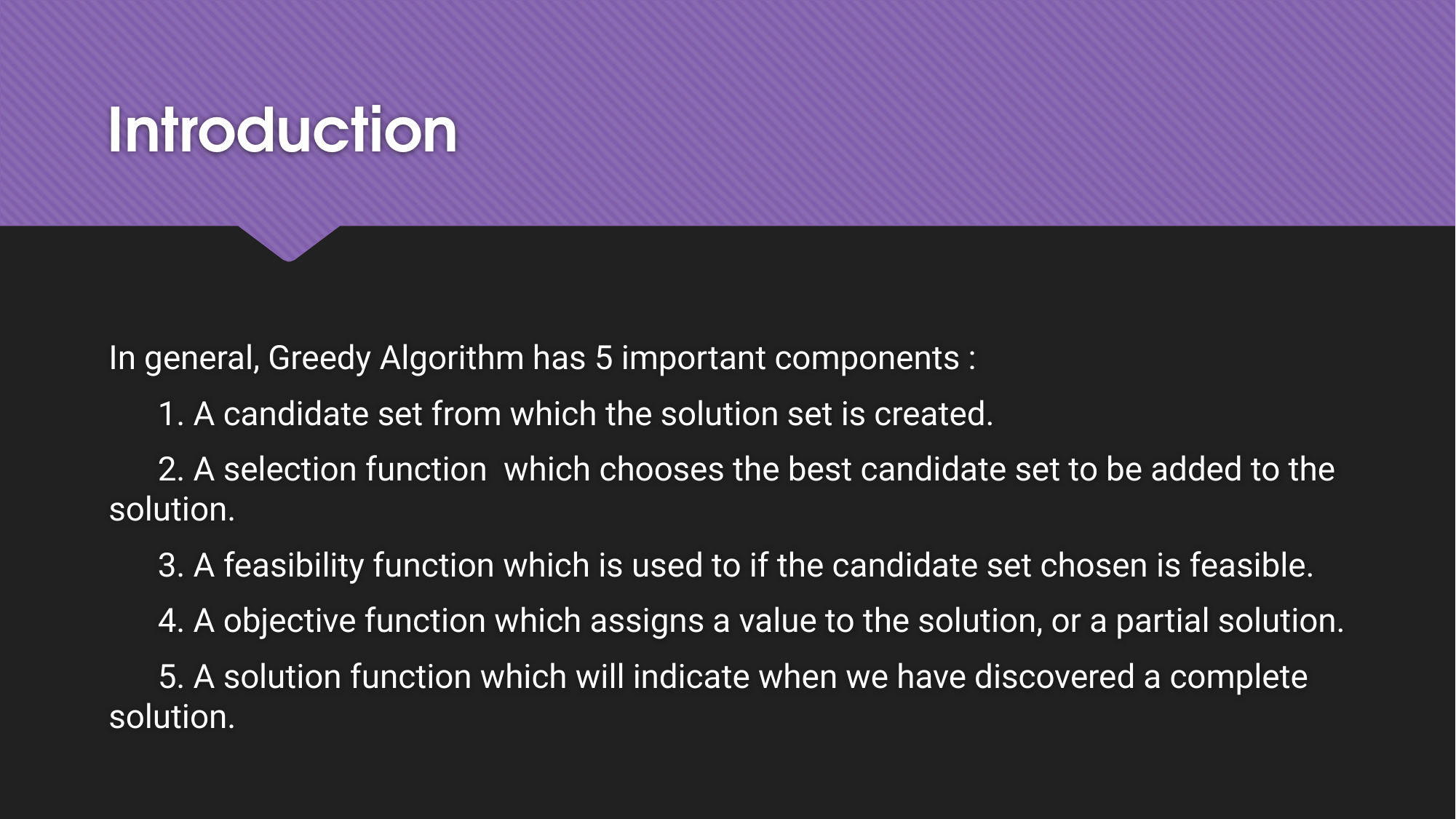

# Introduction
In general, Greedy Algorithm has 5 important components :
      1. A candidate set from which the solution set is created.
      2. A selection function  which chooses the best candidate set to be added to the solution.
      3. A feasibility function which is used to if the candidate set chosen is feasible.
      4. A objective function which assigns a value to the solution, or a partial solution.
      5. A solution function which will indicate when we have discovered a complete solution.